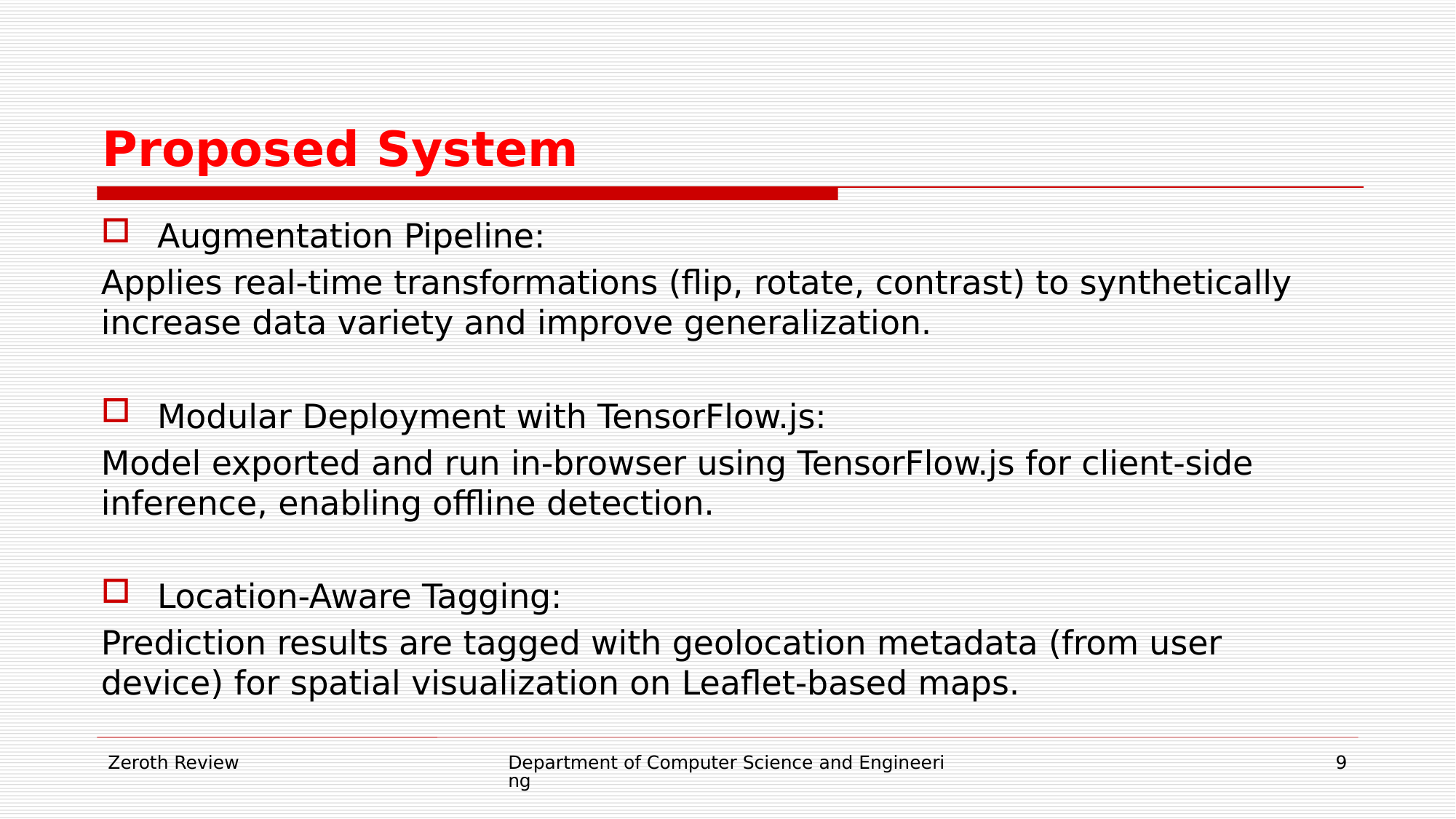

# Proposed System
Augmentation Pipeline:
Applies real-time transformations (flip, rotate, contrast) to synthetically increase data variety and improve generalization.

Modular Deployment with TensorFlow.js:
Model exported and run in-browser using TensorFlow.js for client-side inference, enabling offline detection.

Location-Aware Tagging:
Prediction results are tagged with geolocation metadata (from user device) for spatial visualization on Leaflet-based maps.
Zeroth Review
Department of Computer Science and Engineering
9